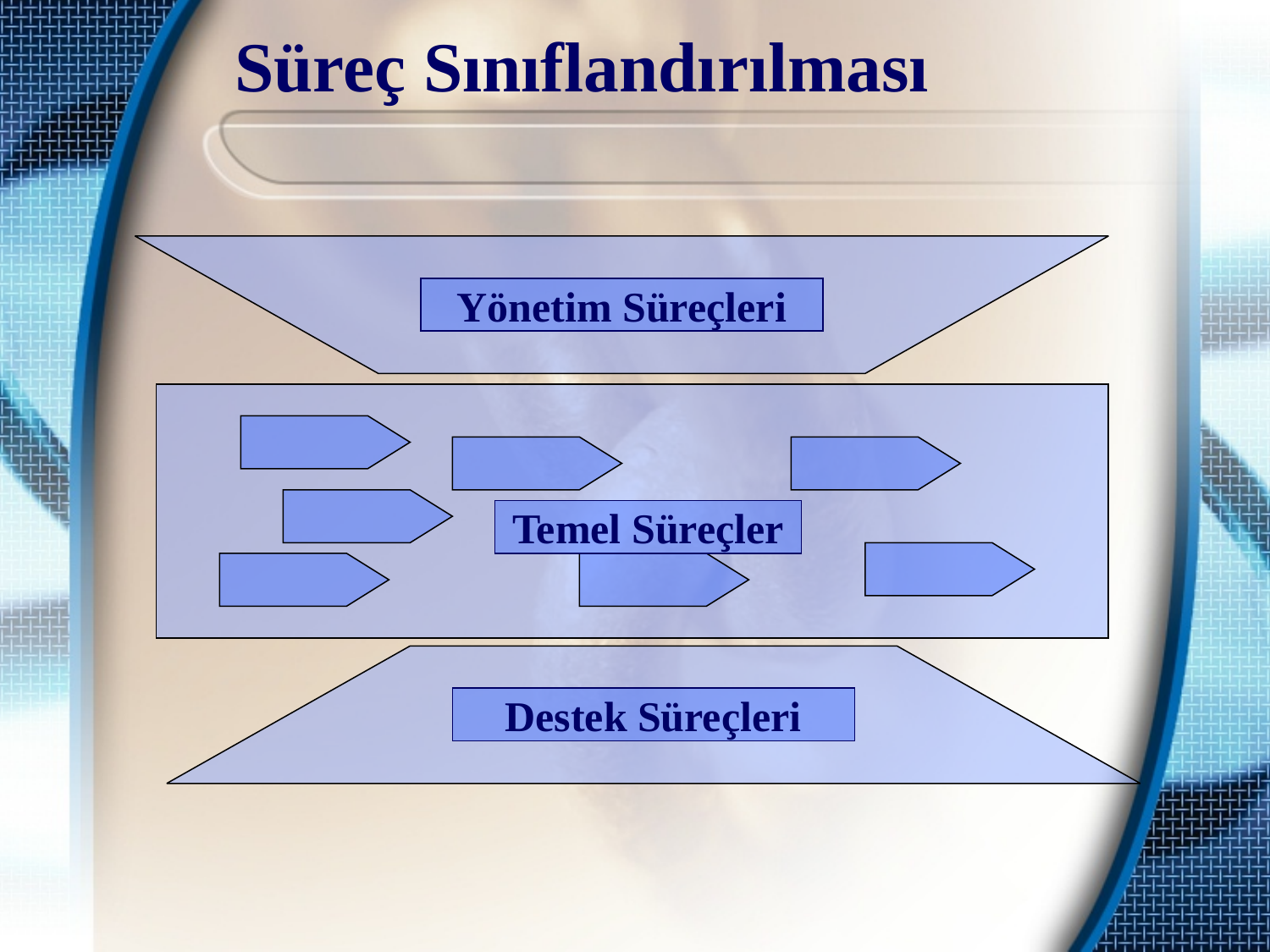

# Süreç Sınıflandırılması

Yönetim Süreçleri

Temel Süreçler

Destek Süreçleri